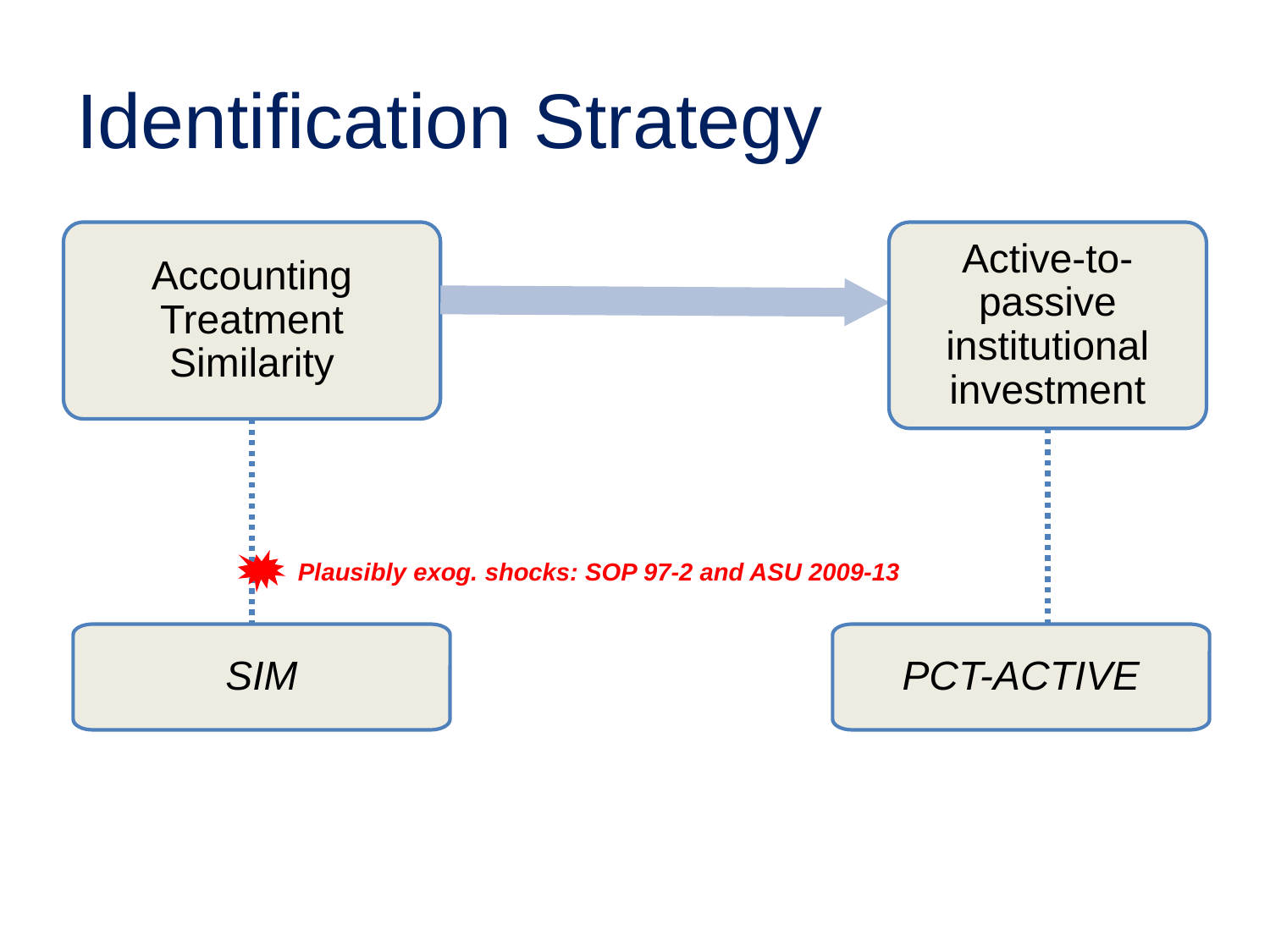

# Identification Strategy
Active-to-passive institutional investment
Accounting Treatment Similarity

Plausibly exog. shocks: SOP 97-2 and ASU 2009-13
PCT-ACTIVE
SIM